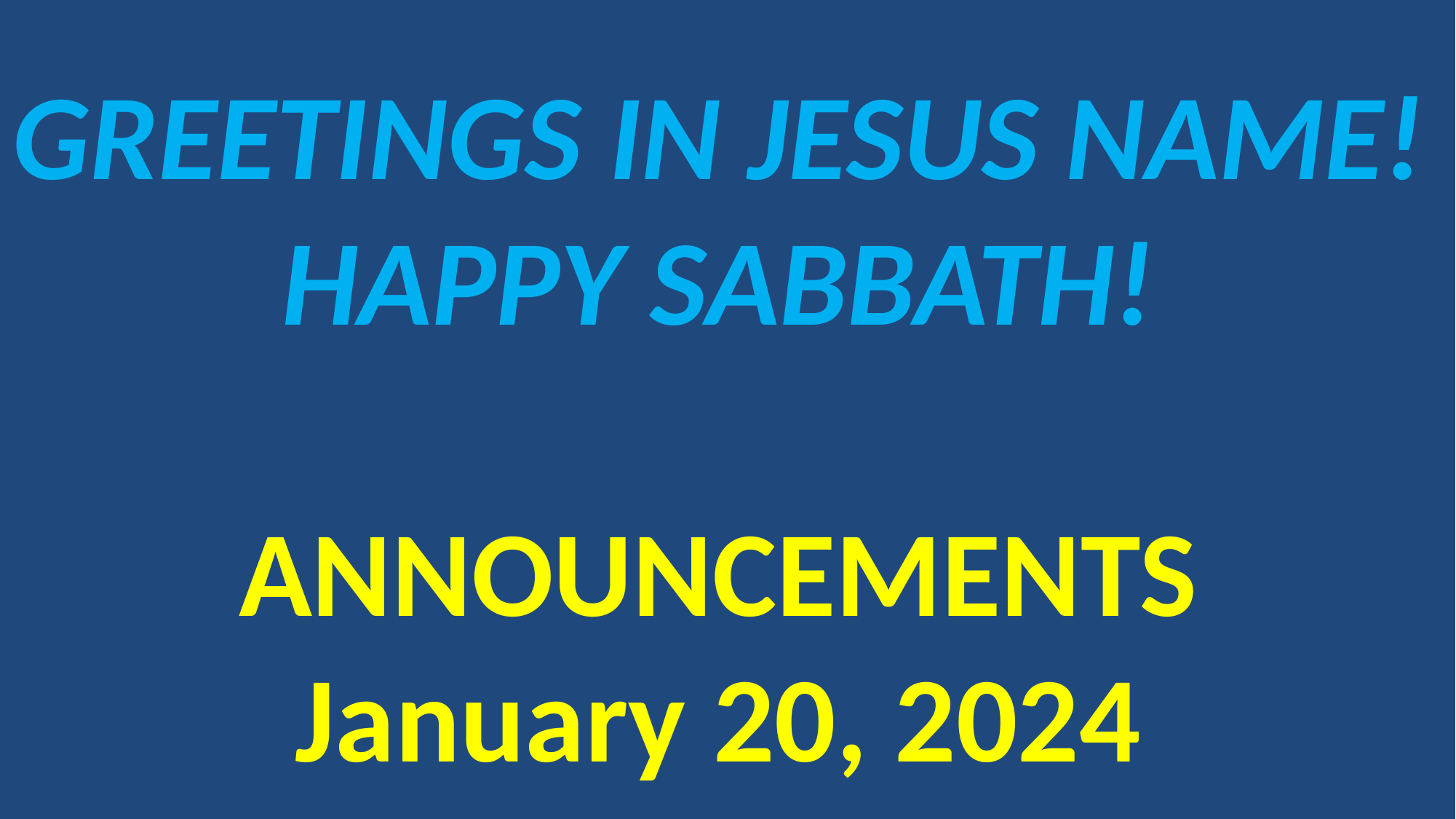

# GREETINGS IN JESUS NAME! HAPPY SABBATH! ANNOUNCEMENTS January 20, 2024